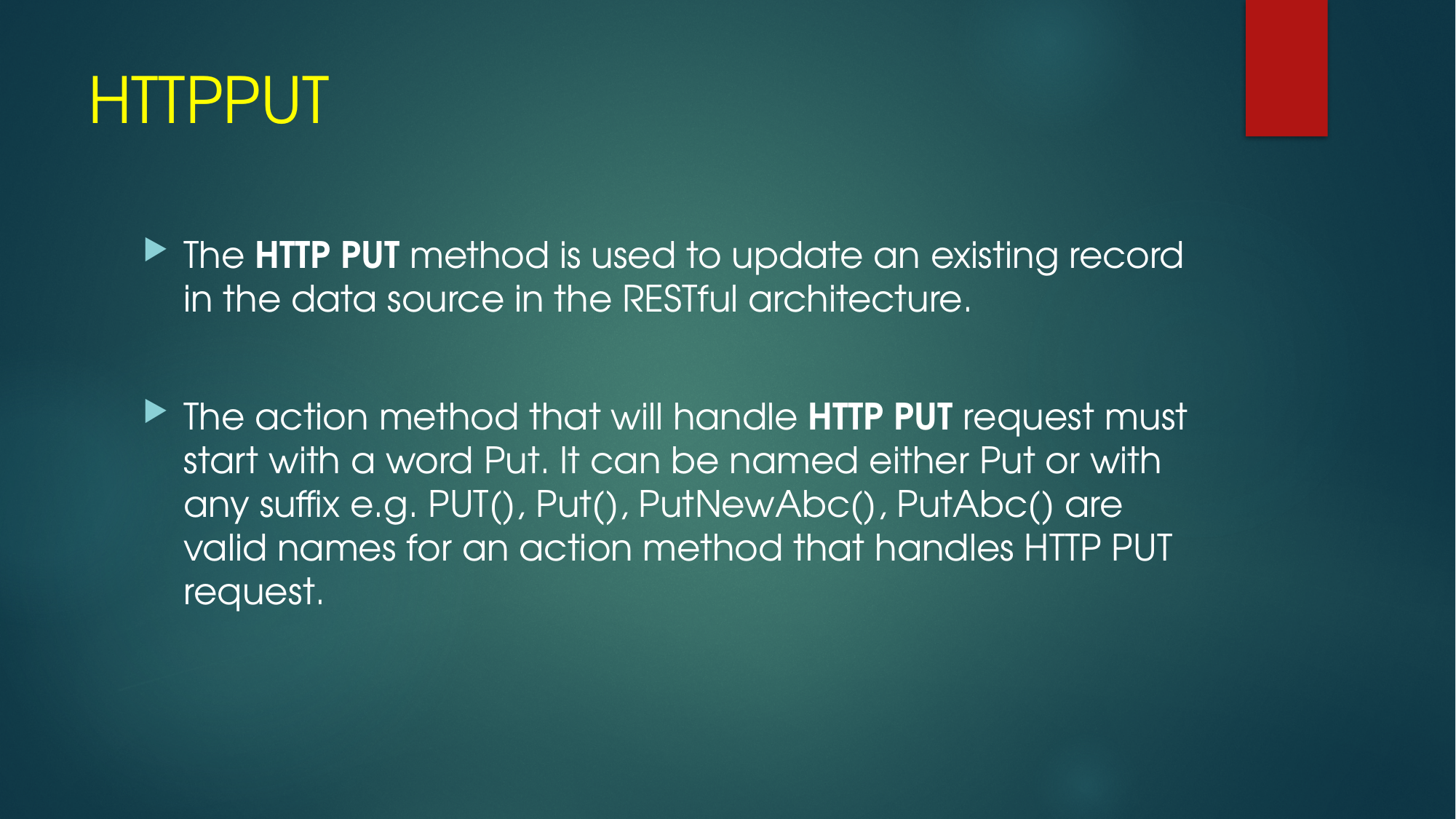

# HTTPPUT
The HTTP PUT method is used to update an existing record in the data source in the RESTful architecture.

The action method that will handle HTTP PUT request must start with a word Put. It can be named either Put or with any suffix e.g. PUT(), Put(), PutNewAbc(), PutAbc() are valid names for an action method that handles HTTP PUT request.